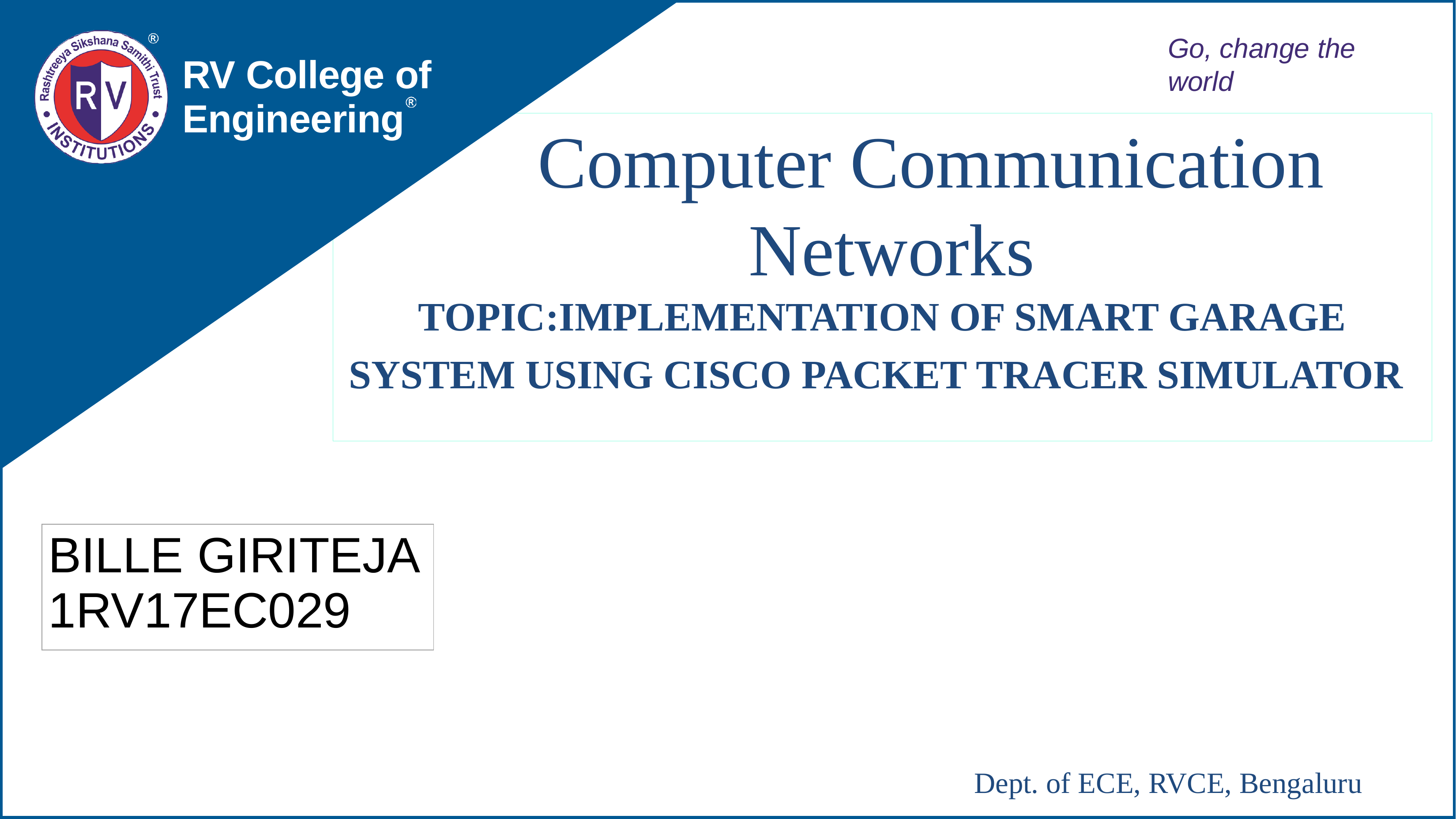

Go, change the world

RV College of
Engineering

       Computer Communication
 Networks
TOPIC:IMPLEMENTATION OF SMART GARAGE SYSTEM USING CISCO PACKET TRACER SIMULATOR

| BILLE GIRITEJA 1RV17EC029 |
| --- |
         Dept. of ECE, RVCE, Bengaluru